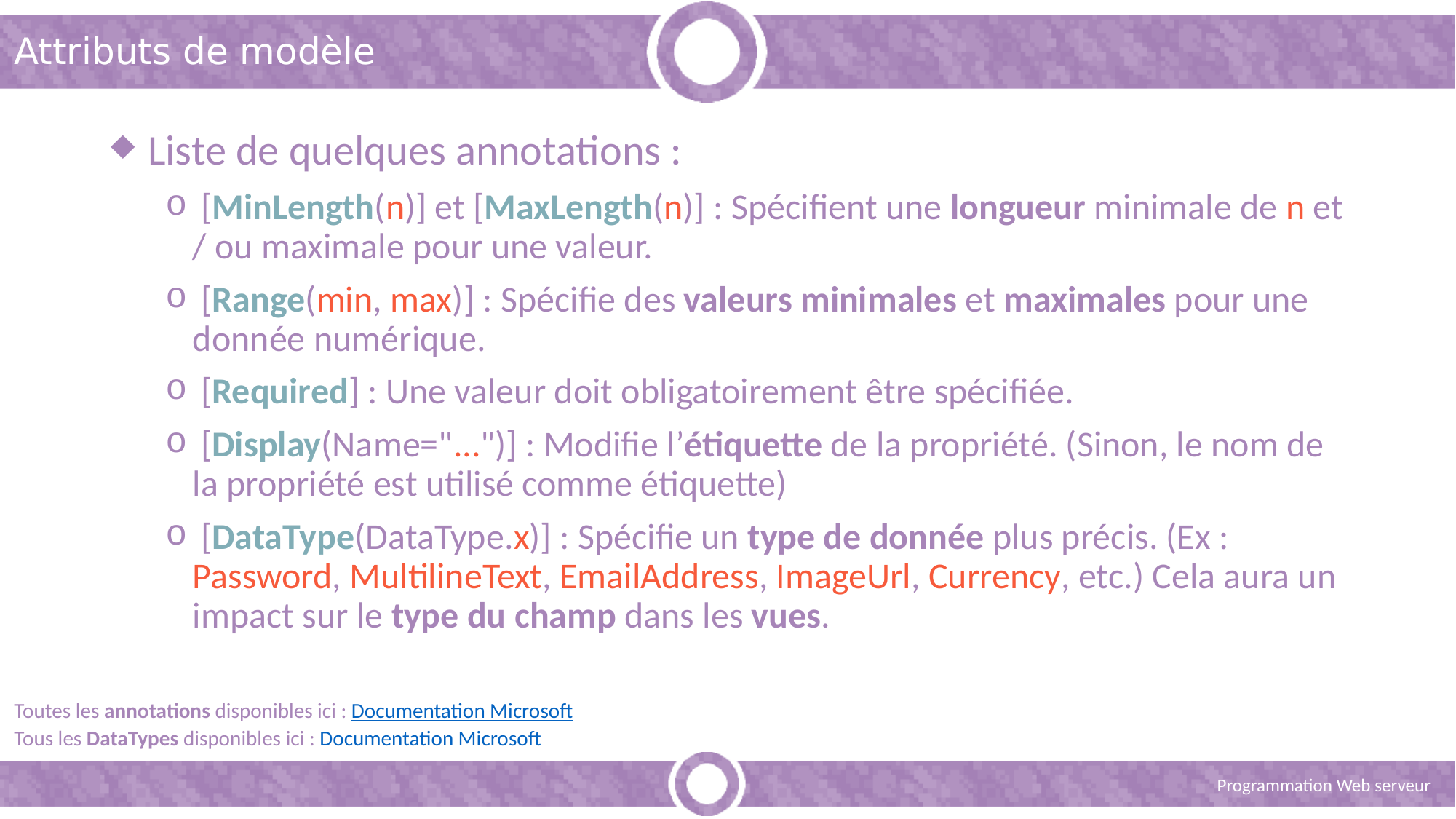

# Attributs de modèle
 Liste de quelques annotations :
 [MinLength(n)] et [MaxLength(n)] : Spécifient une longueur minimale de n et / ou maximale pour une valeur.
 [Range(min, max)] : Spécifie des valeurs minimales et maximales pour une donnée numérique.
 [Required] : Une valeur doit obligatoirement être spécifiée.
 [Display(Name="...")] : Modifie l’étiquette de la propriété. (Sinon, le nom de la propriété est utilisé comme étiquette)
 [DataType(DataType.x)] : Spécifie un type de donnée plus précis. (Ex : Password, MultilineText, EmailAddress, ImageUrl, Currency, etc.) Cela aura un impact sur le type du champ dans les vues.
Toutes les annotations disponibles ici : Documentation Microsoft
Tous les DataTypes disponibles ici : Documentation Microsoft